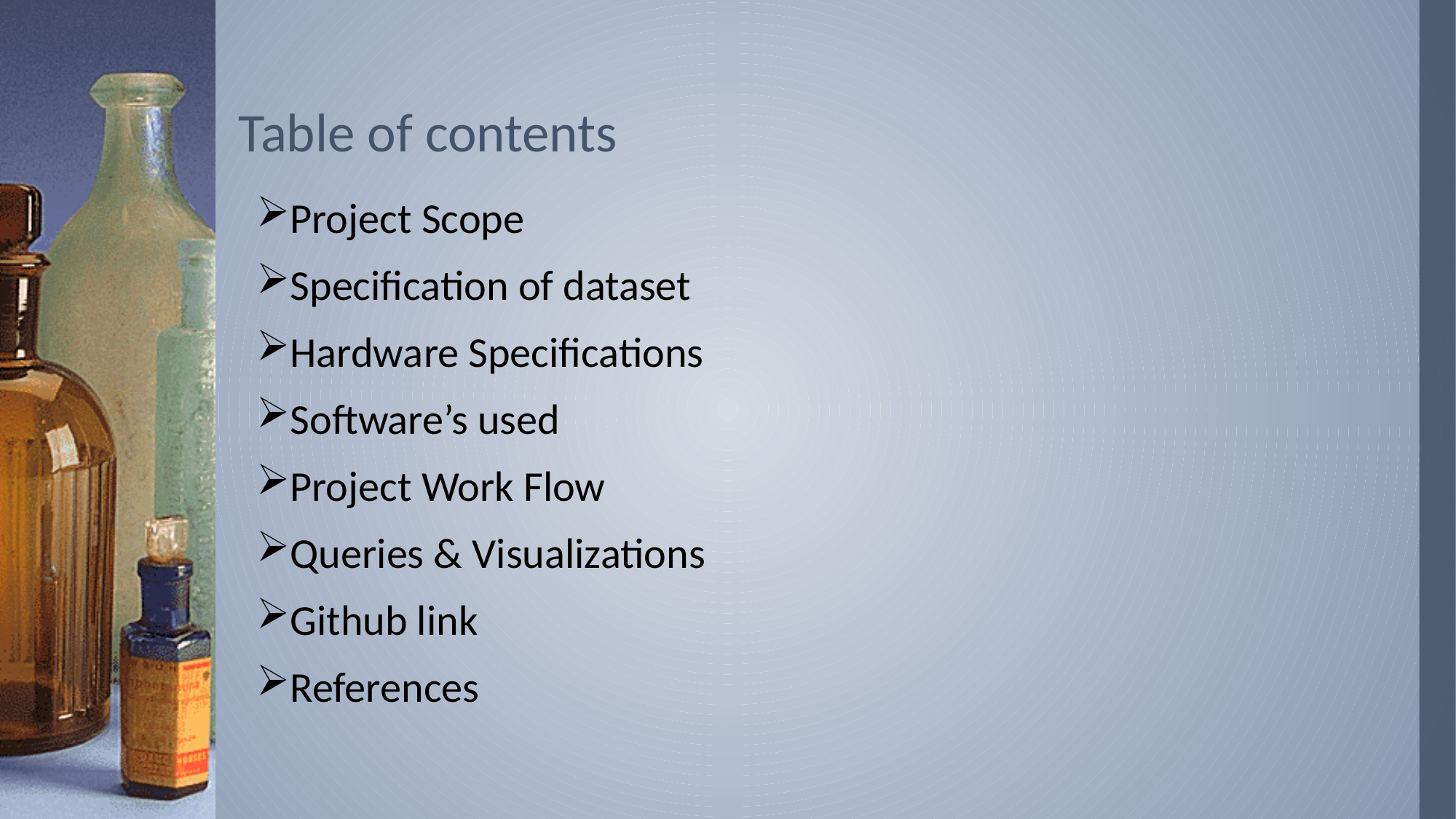

# Table of contents
Project Scope
Specification of dataset
Hardware Specifications
Software’s used
Project Work Flow
Queries & Visualizations
Github link
References